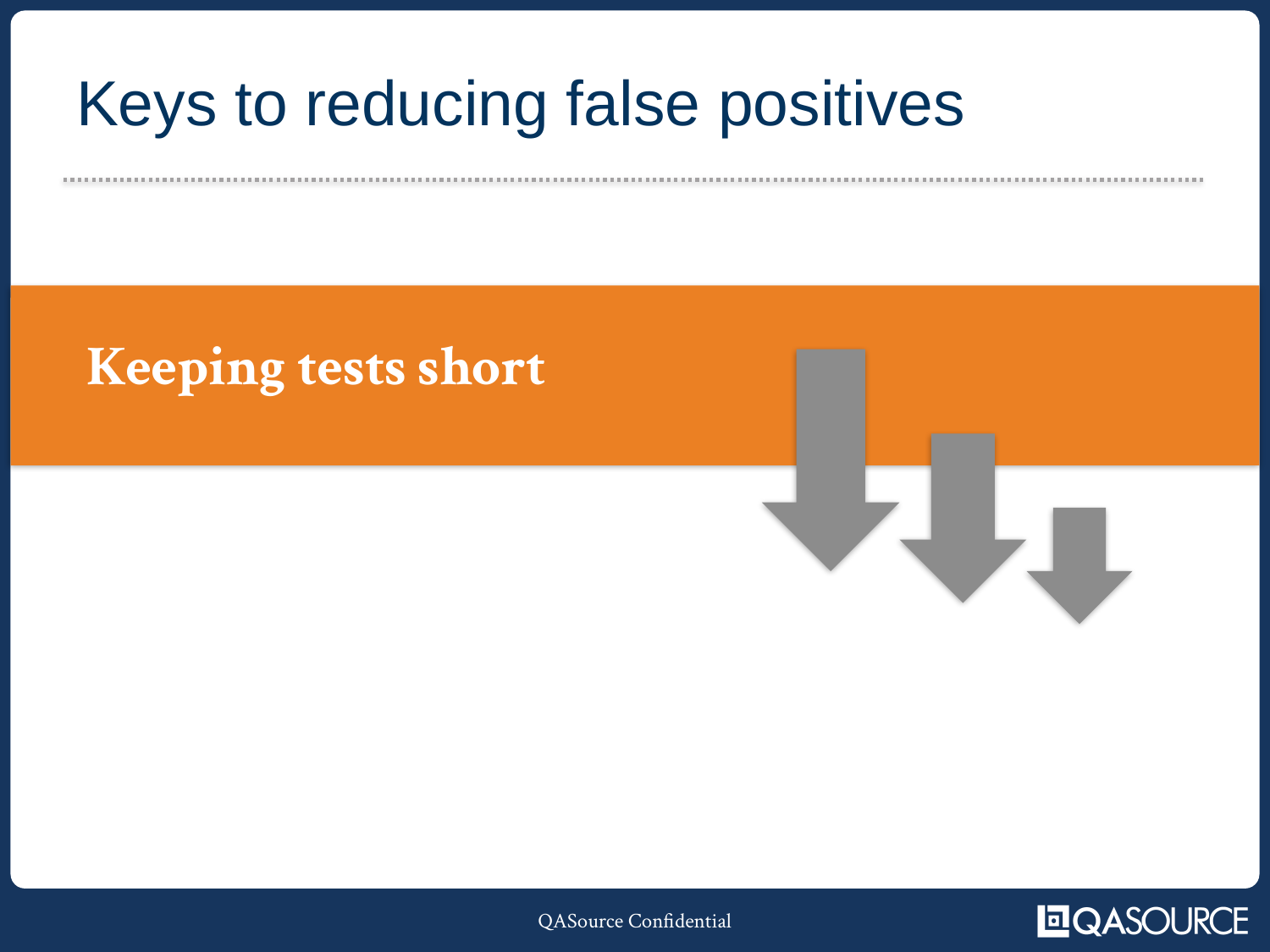

# Keys to reducing false positives

Keeping tests short